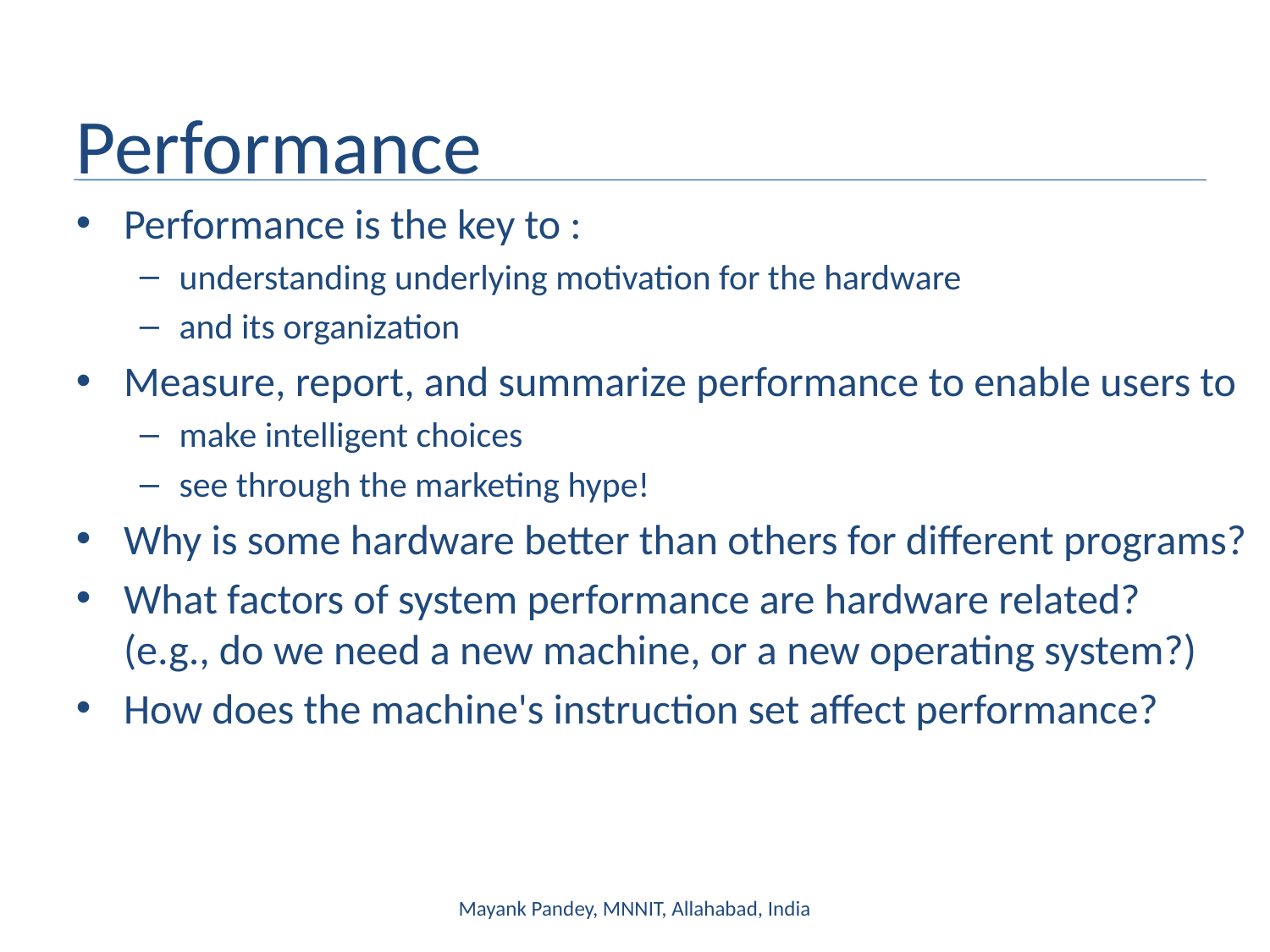

# Performance
Performance is the key to :
understanding underlying motivation for the hardware
and its organization
Measure, report, and summarize performance to enable users to
make intelligent choices
see through the marketing hype!
Why is some hardware better than others for different programs?
What factors of system performance are hardware related?
(e.g., do we need a new machine, or a new operating system?)
How does the machine's instruction set affect performance?

Mayank Pandey, MNNIT, Allahabad, India